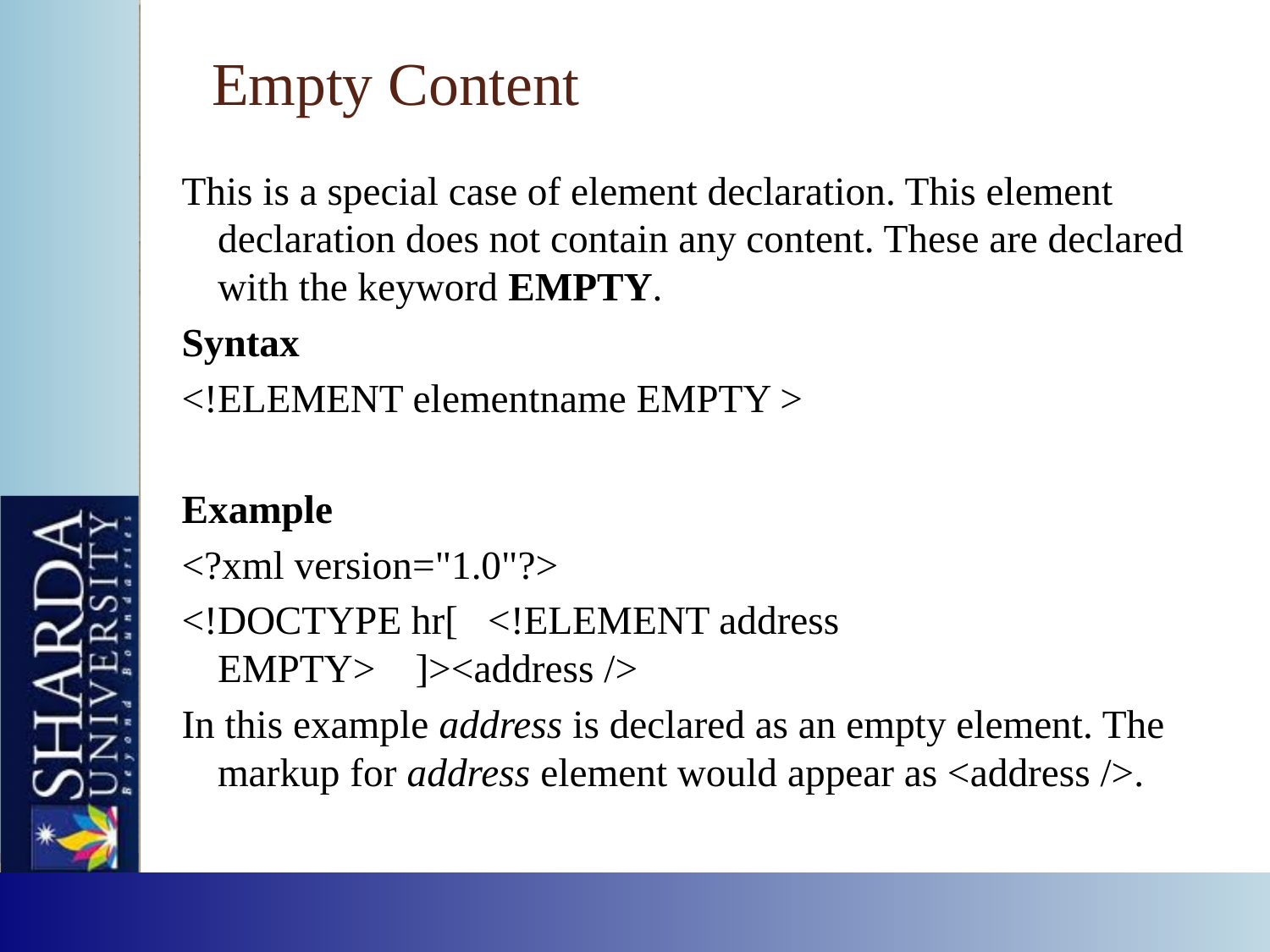

# Empty Content
This is a special case of element declaration. This element declaration does not contain any content. These are declared with the keyword EMPTY.
Syntax
<!ELEMENT elementname EMPTY >

Example
<?xml version="1.0"?>
<!DOCTYPE hr[   <!ELEMENT address EMPTY>    ]><address />
In this example address is declared as an empty element. The markup for address element would appear as <address />.